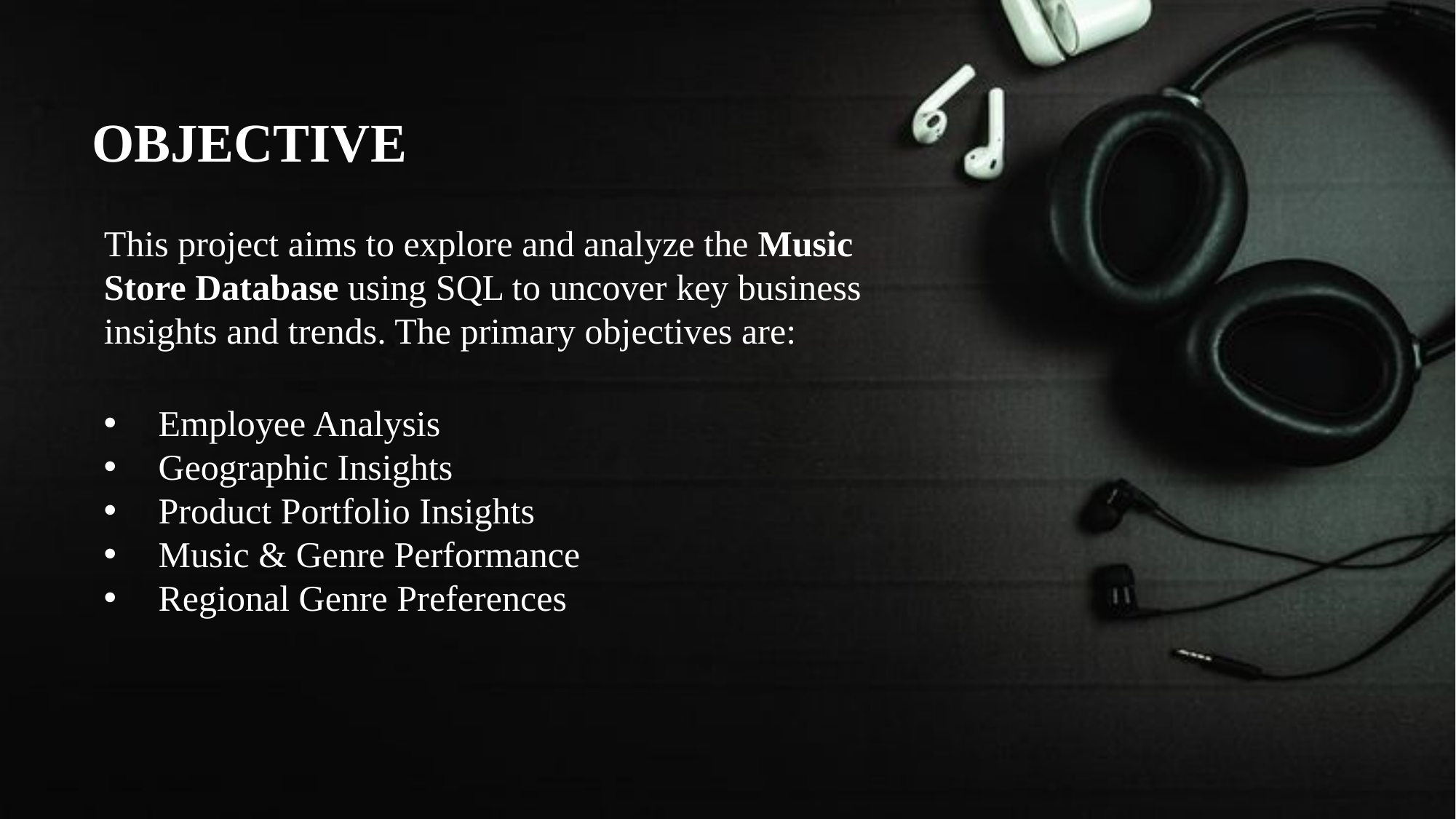

OBJECTIVE
This project aims to explore and analyze the Music Store Database using SQL to uncover key business insights and trends. The primary objectives are:
Employee Analysis
Geographic Insights
Product Portfolio Insights
Music & Genre Performance
Regional Genre Preferences